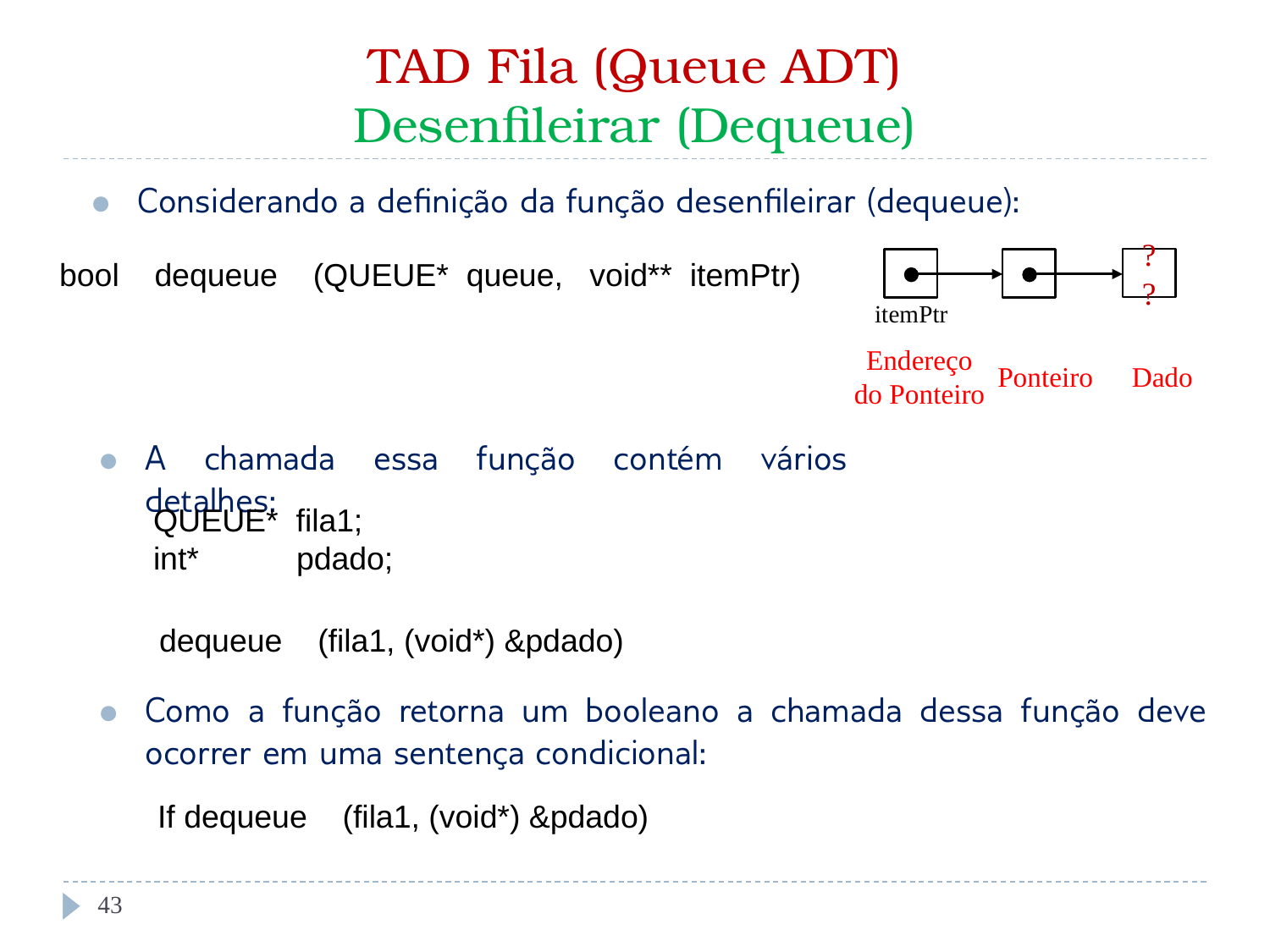

# TAD Fila (Queue ADT) Desenfileirar (Dequeue)

Considerando a definição da função desenfileirar (dequeue):

bool    dequeue    (QUEUE*  queue,   void**  itemPtr)
??

itemPtr
Endereço
do Ponteiro
Ponteiro
Dado
A chamada essa função contém vários detalhes:

QUEUE*  fila1;
int*           pdado;
dequeue    (fila1, (void*) &pdado)
Como a função retorna um booleano a chamada dessa função deve ocorrer em uma sentença condicional:

If dequeue    (fila1, (void*) &pdado)
43